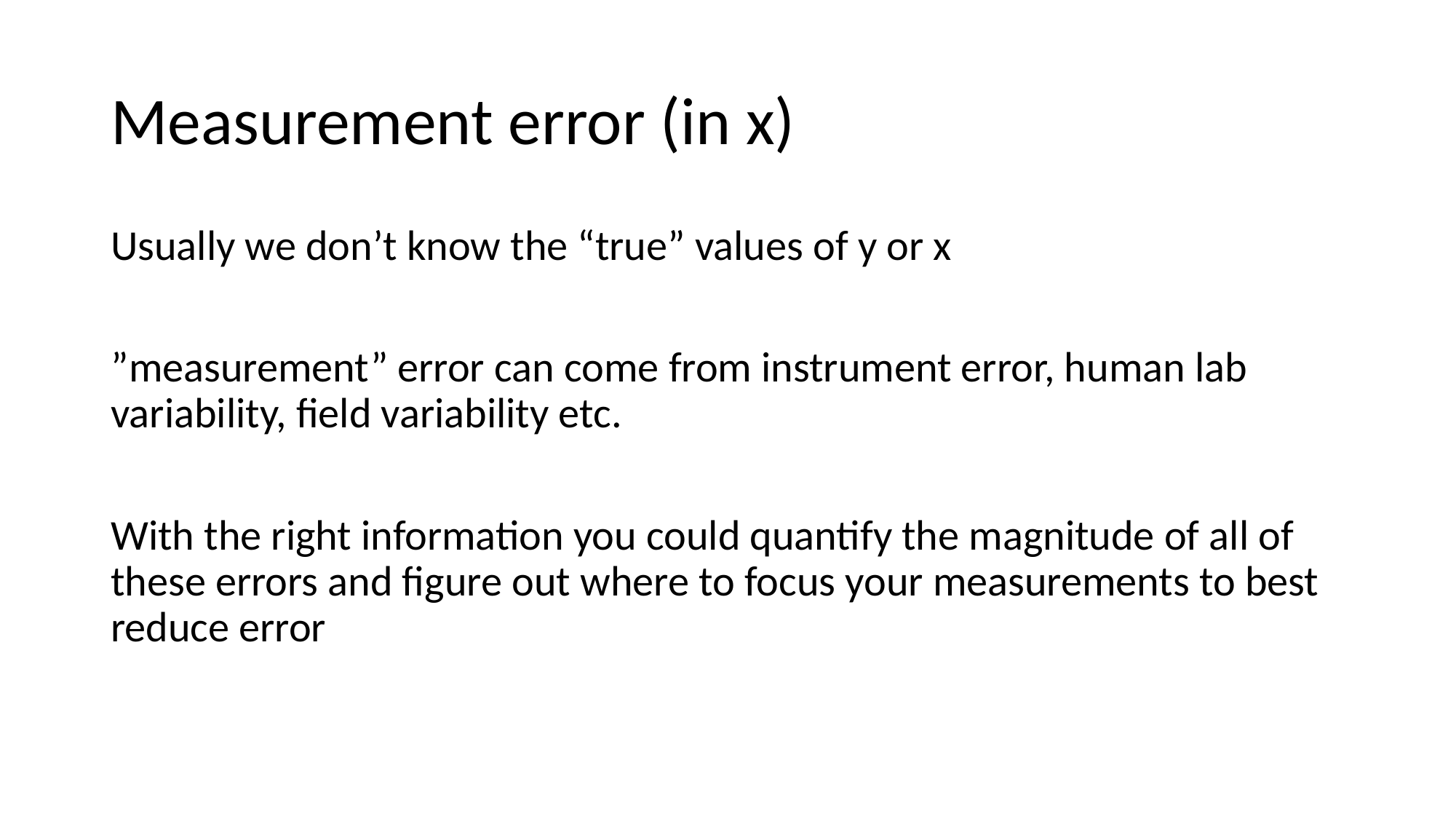

# Measurement error (in x)
Usually we don’t know the “true” values of y or x

”measurement” error can come from instrument error, human lab variability, field variability etc.

With the right information you could quantify the magnitude of all of these errors and figure out where to focus your measurements to best reduce error